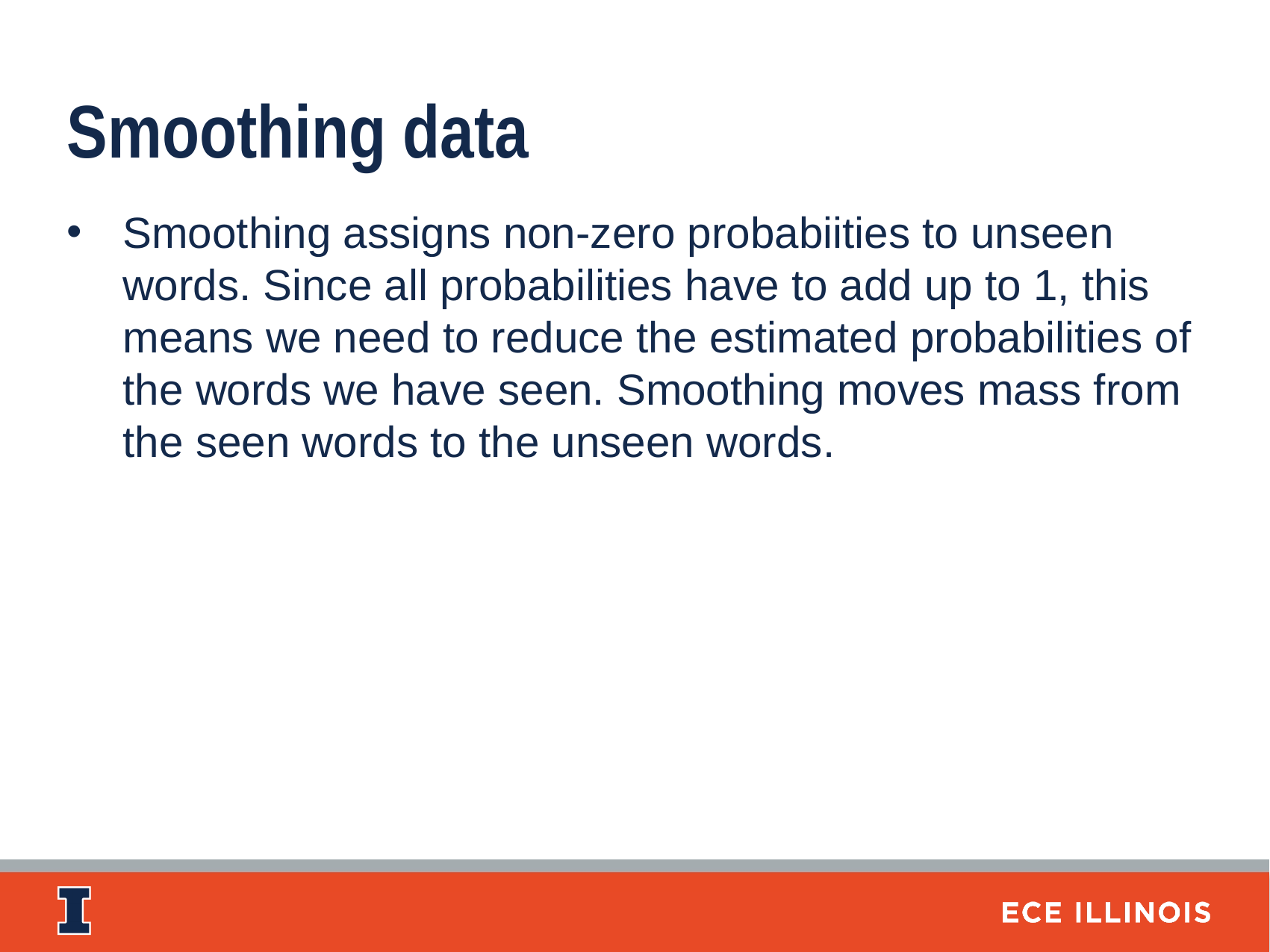

Smoothing data
Smoothing assigns non-zero probabiities to unseen words. Since all probabilities have to add up to 1, this means we need to reduce the estimated probabilities of the words we have seen. Smoothing moves mass from the seen words to the unseen words.
9